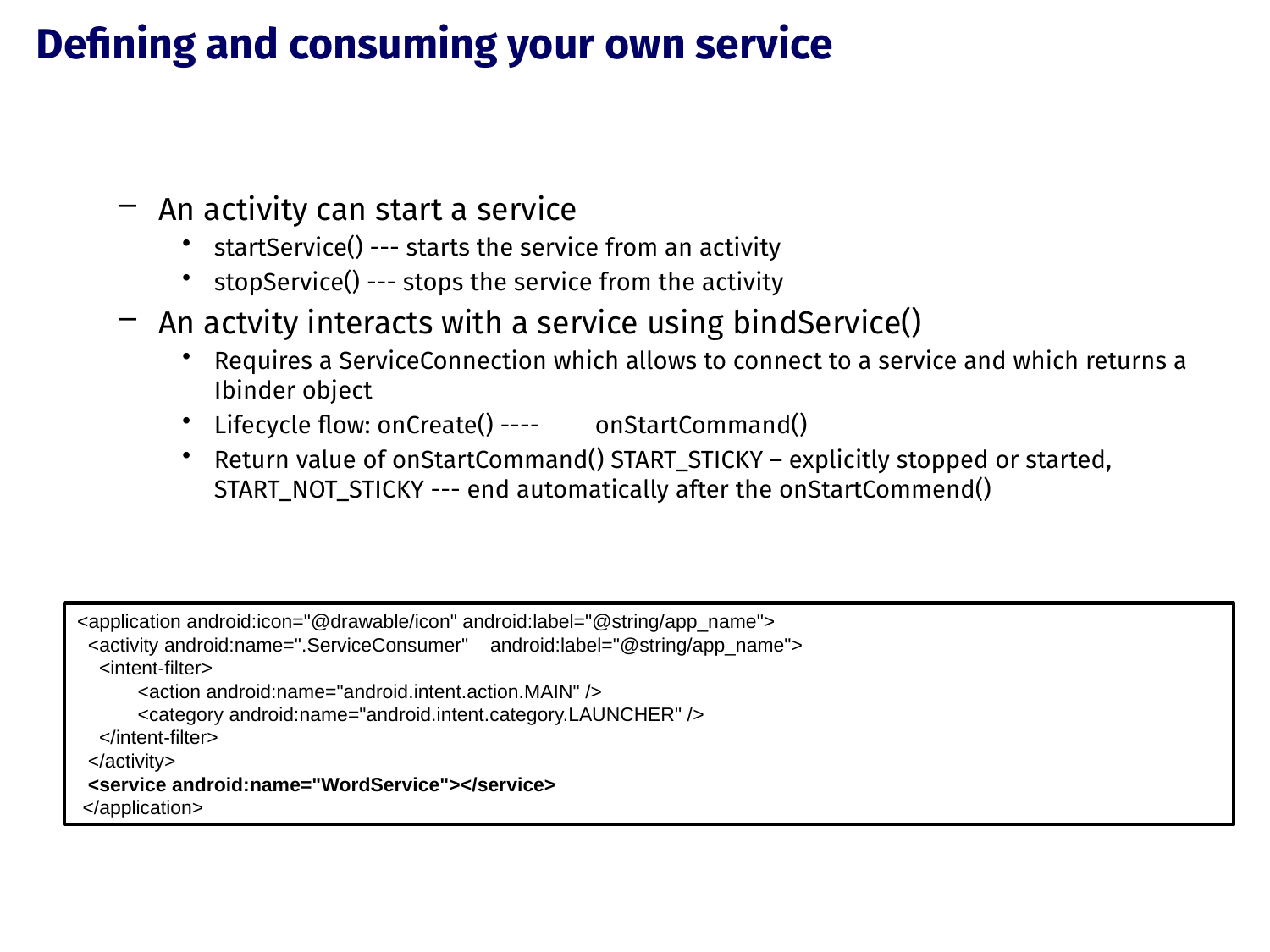

# Defining and consuming your own service

An activity can start a service
startService() --- starts the service from an activity
stopService() --- stops the service from the activity
An actvity interacts with a service using bindService()
Requires a ServiceConnection which allows to connect to a service and which returns a Ibinder object
Lifecycle flow: onCreate() ---- 	onStartCommand()
Return value of onStartCommand() START_STICKY – explicitly stopped or started, START_NOT_STICKY --- end automatically after the onStartCommend()

<application android:icon="@drawable/icon" android:label="@string/app_name">
  <activity android:name=".ServiceConsumer"    android:label="@string/app_name">
    <intent-filter>
           <action android:name="android.intent.action.MAIN" />
           <category android:name="android.intent.category.LAUNCHER" />
    </intent-filter>
  </activity>
  <service android:name="WordService"></service>
 </application>